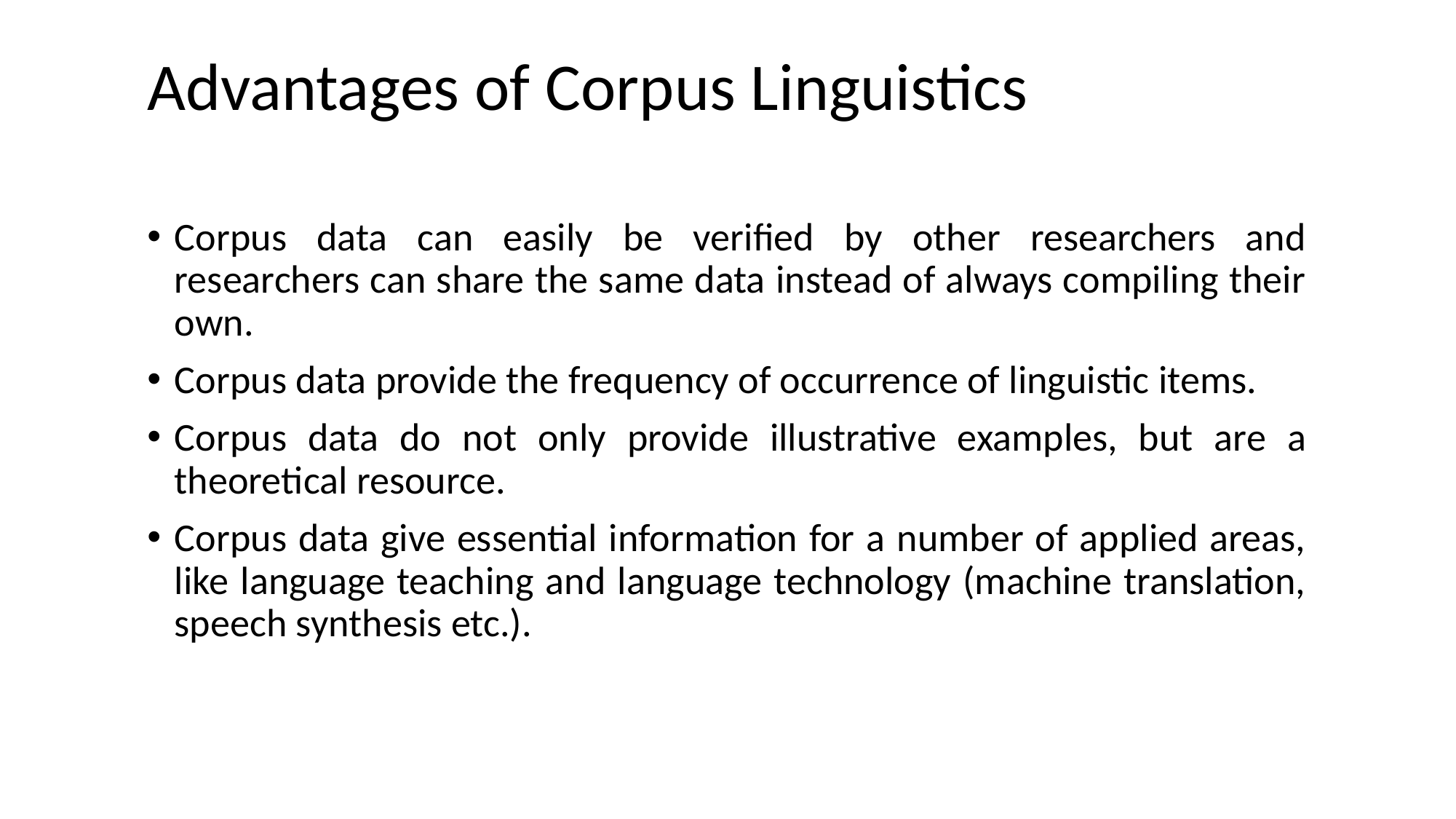

# Advantages of Corpus Linguistics

Corpus data can easily be verified by other researchers and researchers can share the same data instead of always compiling their own.
Corpus data provide the frequency of occurrence of linguistic items.
Corpus data do not only provide illustrative examples, but are a theoretical resource.
Corpus data give essential information for a number of applied areas, like language teaching and language technology (machine translation, speech synthesis etc.).